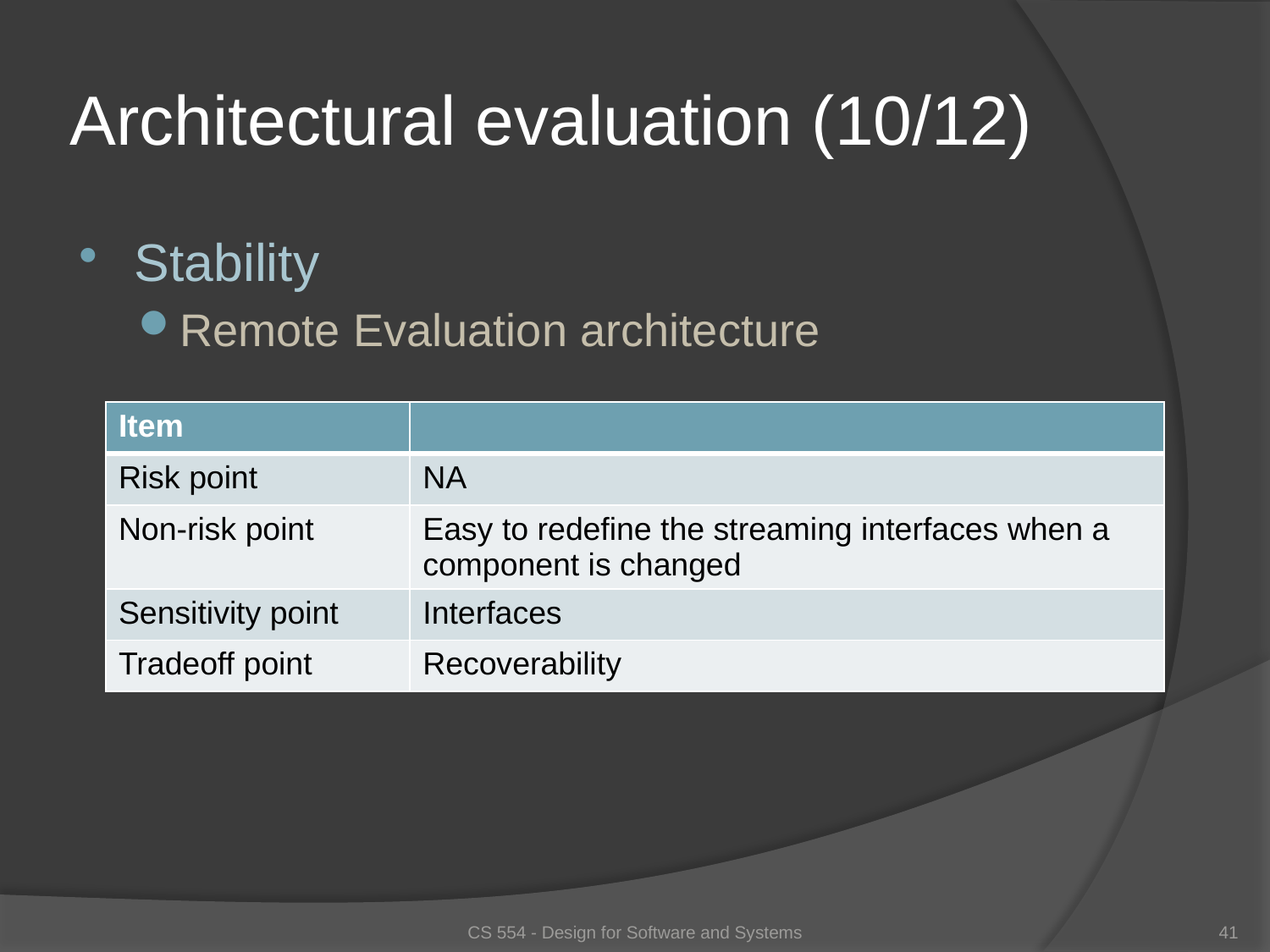

# Architectural evaluation (10/12)
Stability
Remote Evaluation architecture

| Item |  |
| --- | --- |
| Risk point | NA |
| Non-risk point | Easy to redefine the streaming interfaces when a component is changed |
| Sensitivity point | Interfaces |
| Tradeoff point | Recoverability |
CS 554 - Design for Software and Systems
41